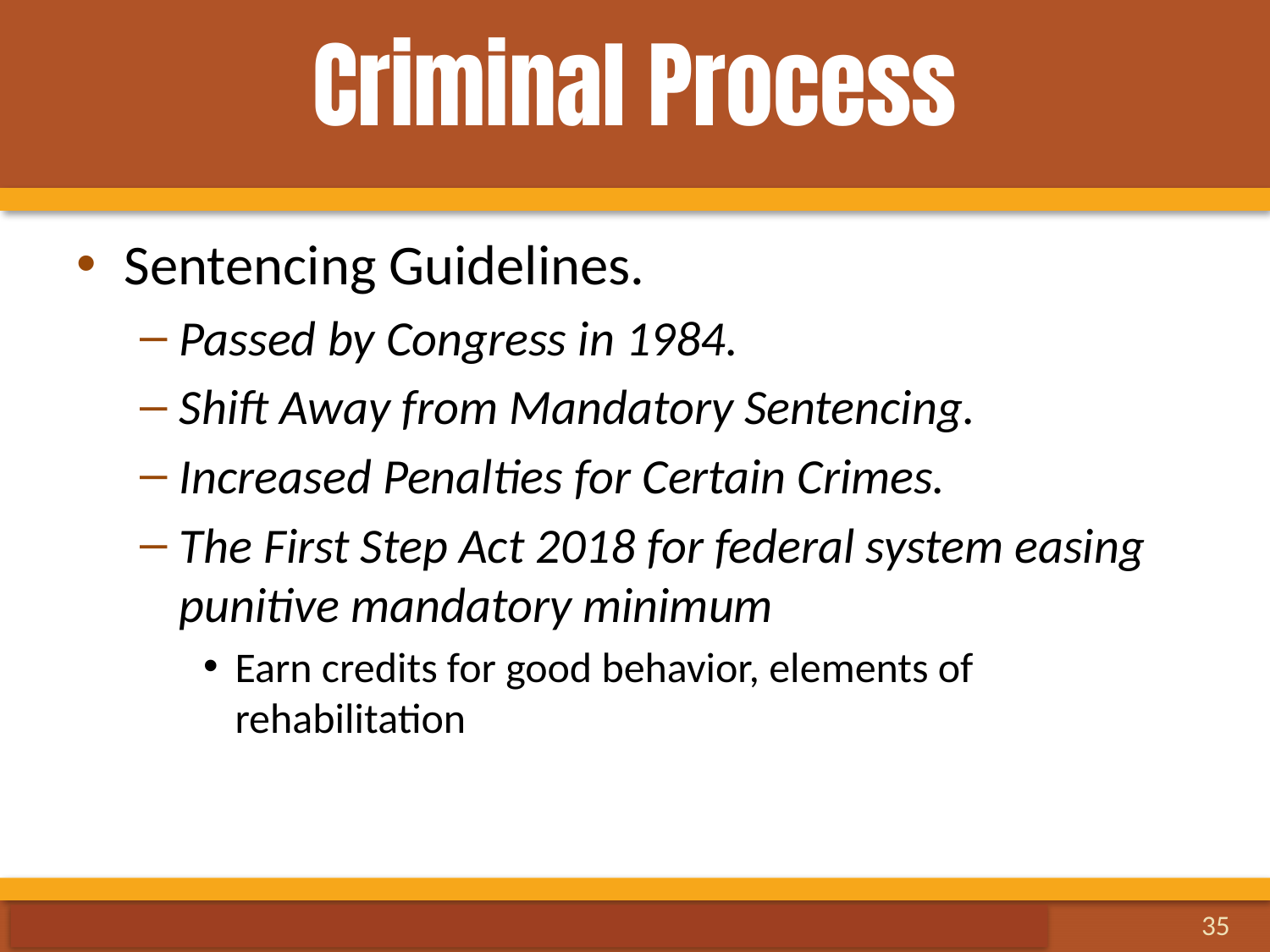

# Criminal Process
Sentencing Guidelines.
Passed by Congress in 1984.
Shift Away from Mandatory Sentencing.
Increased Penalties for Certain Crimes.
The First Step Act 2018 for federal system easing punitive mandatory minimum
Earn credits for good behavior, elements of rehabilitation
35